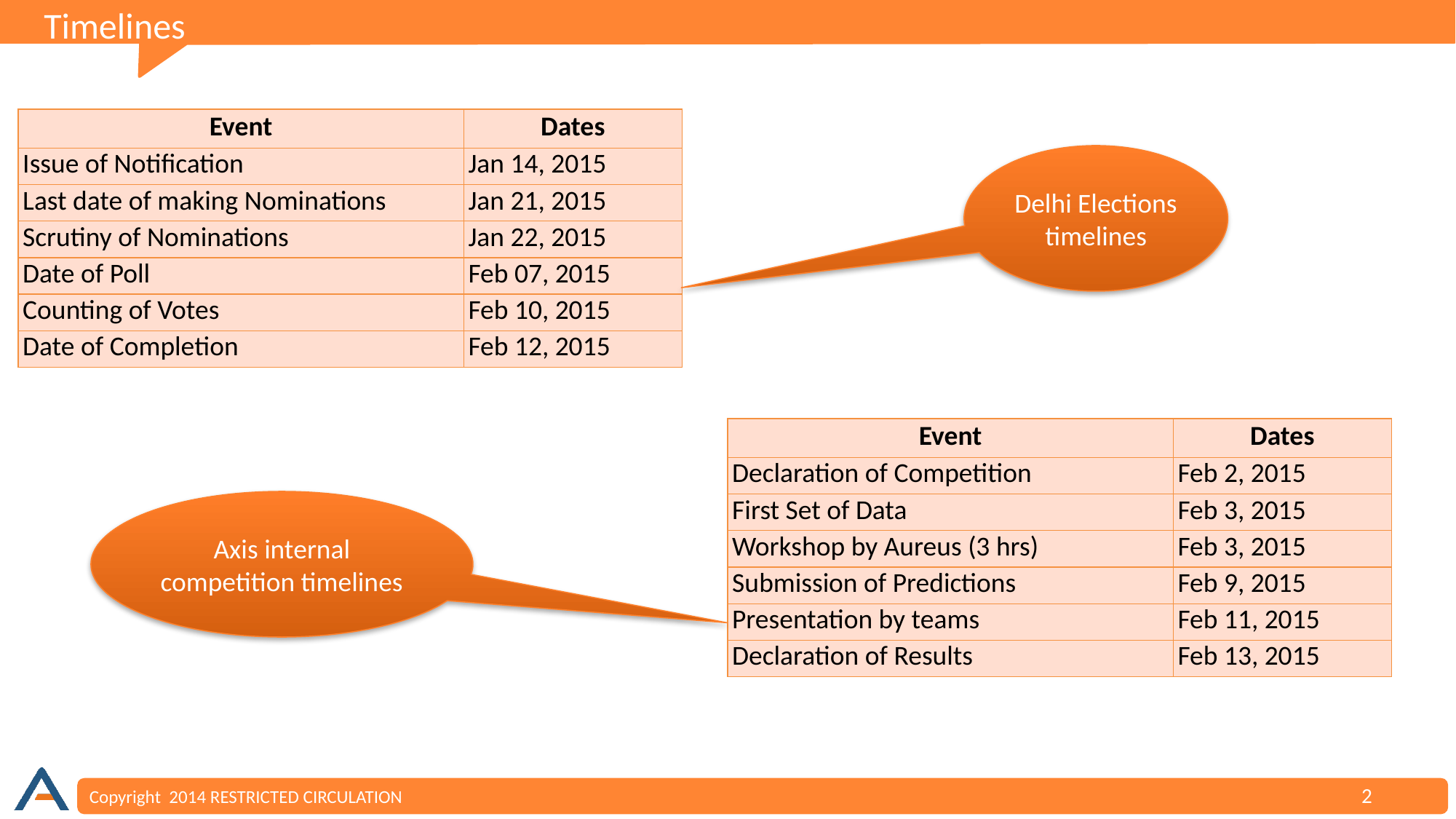

Timelines
| Event | Dates |
| --- | --- |
| Issue of Notification | Jan 14, 2015 |
| Last date of making Nominations | Jan 21, 2015 |
| Scrutiny of Nominations | Jan 22, 2015 |
| Date of Poll | Feb 07, 2015 |
| Counting of Votes | Feb 10, 2015 |
| Date of Completion | Feb 12, 2015 |
Delhi Elections timelines
| Event | Dates |
| --- | --- |
| Declaration of Competition | Feb 2, 2015 |
| First Set of Data | Feb 3, 2015 |
| Workshop by Aureus (3 hrs) | Feb 3, 2015 |
| Submission of Predictions | Feb 9, 2015 |
| Presentation by teams | Feb 11, 2015 |
| Declaration of Results | Feb 13, 2015 |
Axis internal competition timelines